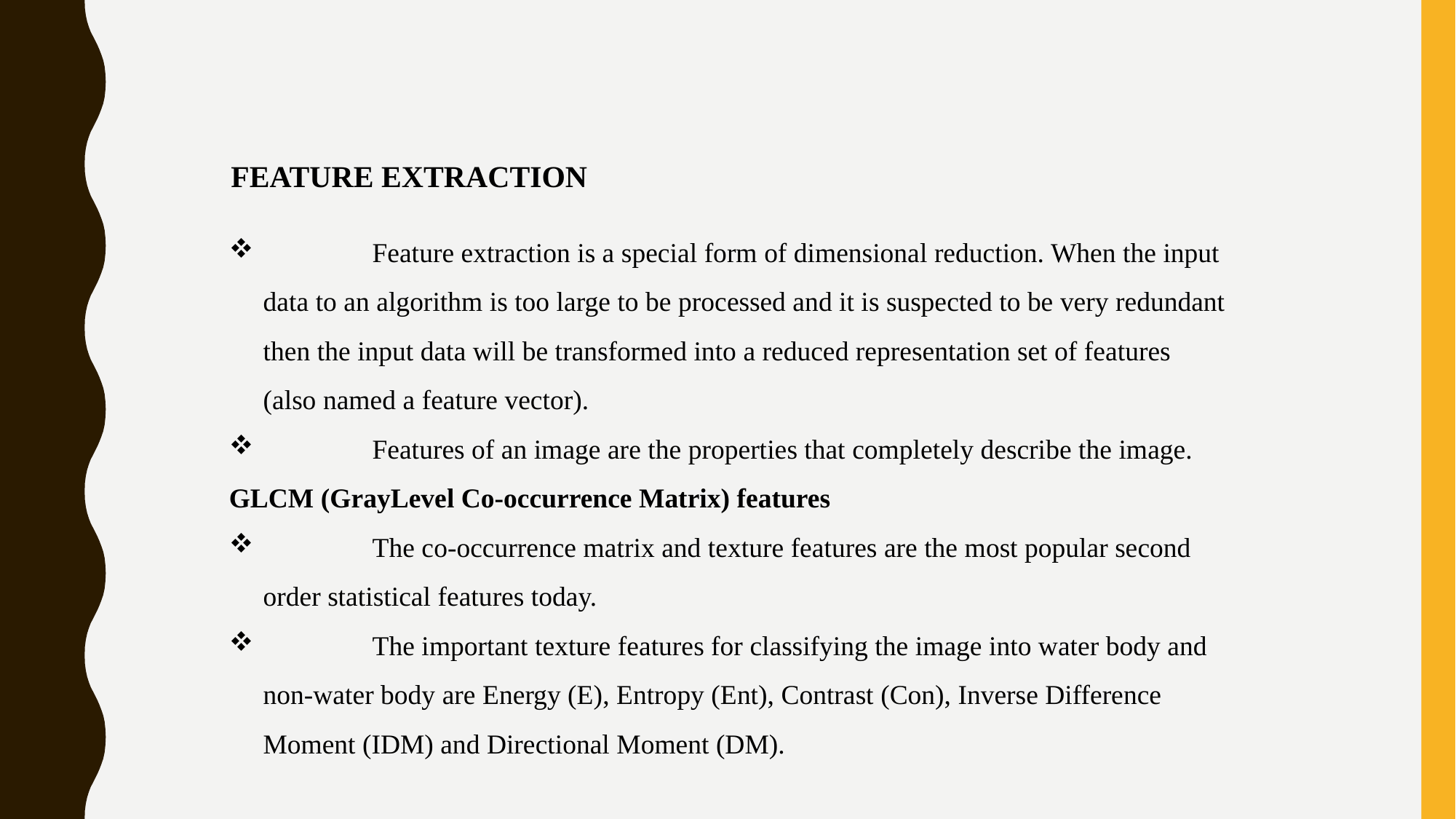

FEATURE EXTRACTION
	Feature extraction is a special form of dimensional reduction. When the input data to an algorithm is too large to be processed and it is suspected to be very redundant then the input data will be transformed into a reduced representation set of features (also named a feature vector).
	Features of an image are the properties that completely describe the image.
GLCM (GrayLevel Co-occurrence Matrix) features
	The co-occurrence matrix and texture features are the most popular second order statistical features today.
	The important texture features for classifying the image into water body and non-water body are Energy (E), Entropy (Ent), Contrast (Con), Inverse Difference Moment (IDM) and Directional Moment (DM).